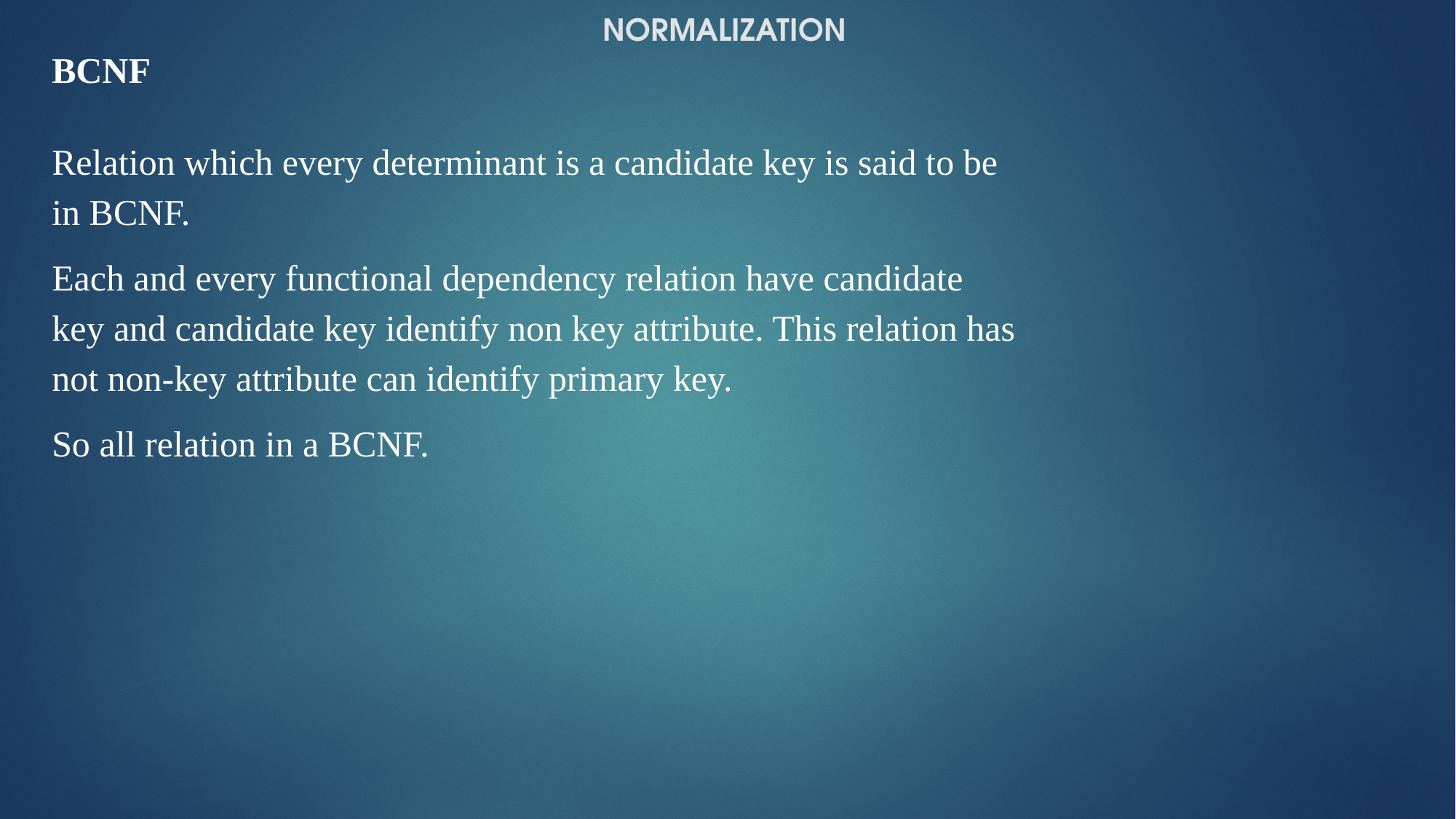

# NORMALIZATION
75
BCNF
Relation which every determinant is a candidate key is said to be in BCNF.
Each and every functional dependency relation have candidate key and candidate key identify non key attribute. This relation has not non-key attribute can identify primary key.
So all relation in a BCNF.